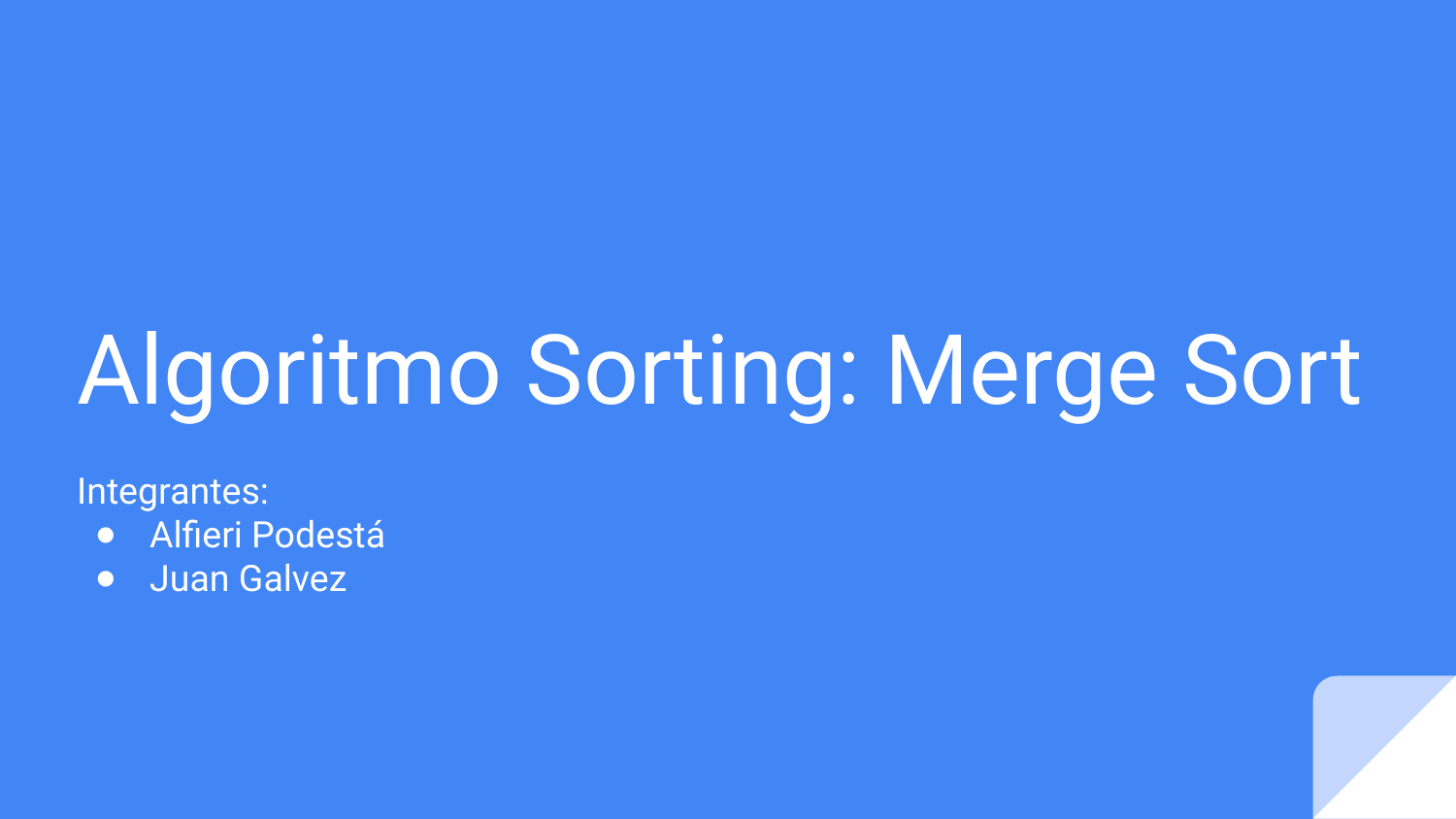

# Algoritmo Sorting: Merge Sort
Integrantes:
Alfieri Podestá
Juan Galvez